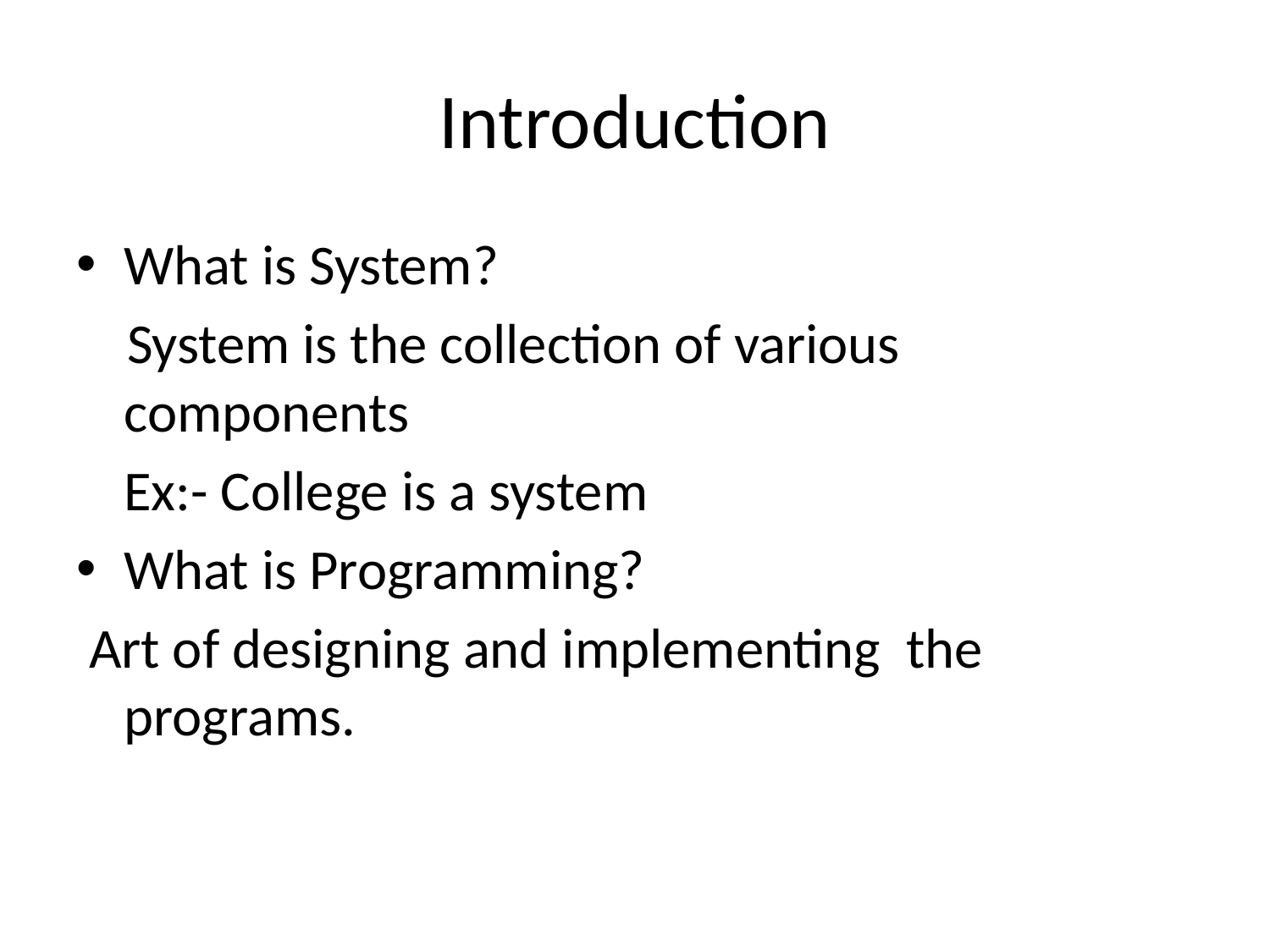

# Introduction
What is System?
    System is the collection of various components
	Ex:- College is a system
What is Programming?
 Art of designing and implementing  the programs.